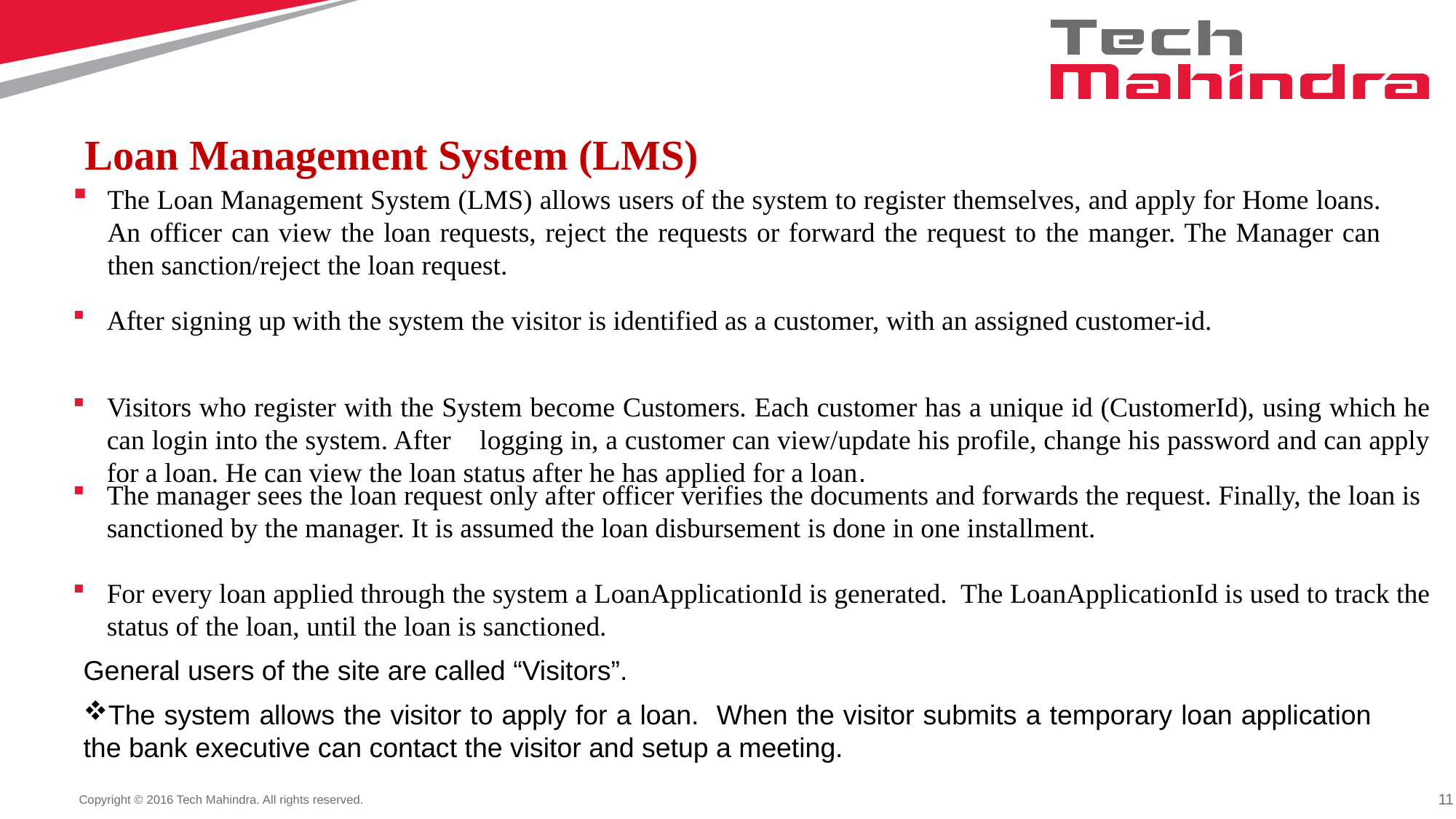

#
Loan Management System (LMS)
The Loan Management System (LMS) allows users of the system to register themselves, and apply for Home loans. An officer can view the loan requests, reject the requests or forward the request to the manger. The Manager can then sanction/reject the loan request.
After signing up with the system the visitor is identified as a customer, with an assigned customer-id.

Visitors who register with the System become Customers. Each customer has a unique id (CustomerId), using which he can login into the system. After    logging in, a customer can view/update his profile, change his password and can apply for a loan. He can view the loan status after he has applied for a loan.
The manager sees the loan request only after officer verifies the documents and forwards the request. Finally, the loan is sanctioned by the manager. It is assumed the loan disbursement is done in one installment.

For every loan applied through the system a LoanApplicationId is generated.  The LoanApplicationId is used to track the status of the loan, until the loan is sanctioned.

General users of the site are called “Visitors”.
The system allows the visitor to apply for a loan.  When the visitor submits a temporary loan application the bank executive can contact the visitor and setup a meeting.